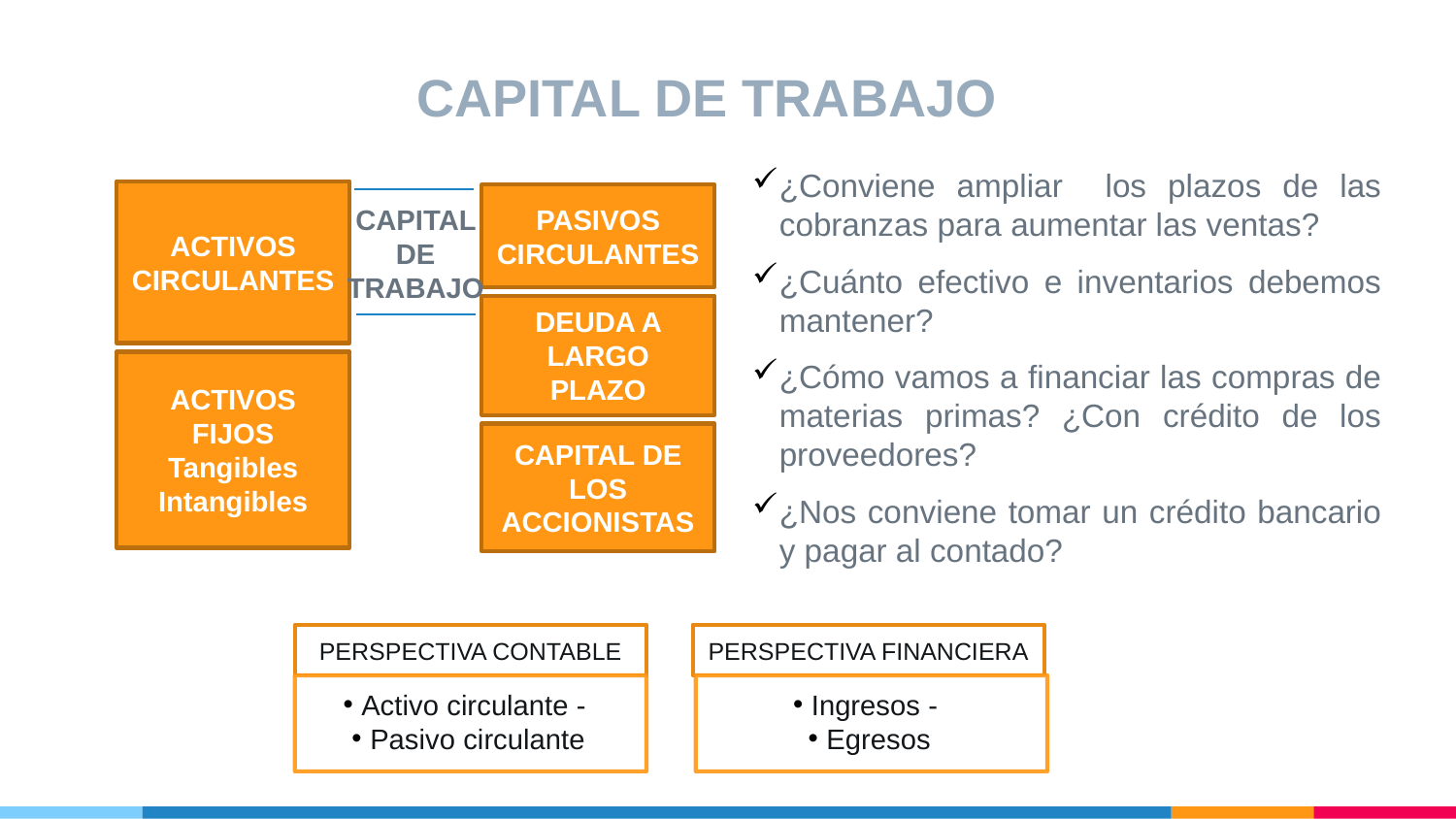

CAPITAL DE TRABAJO
¿Conviene ampliar  los plazos de las cobranzas para aumentar las ventas?
¿Cuánto efectivo e inventarios debemos mantener?
¿Cómo vamos a financiar las compras de materias primas? ¿Con crédito de los proveedores?
¿Nos conviene tomar un crédito bancario y pagar al contado?

ACTIVOS CIRCULANTES
PASIVOS CIRCULANTES
CAPITAL DE TRABAJO
DEUDA A LARGO PLAZO
ACTIVOS FIJOS
Tangibles
Intangibles
CAPITAL DE LOS ACCIONISTAS
PERSPECTIVA CONTABLE
PERSPECTIVA FINANCIERA
Activo circulante -
Pasivo circulante
Ingresos -
Egresos
8